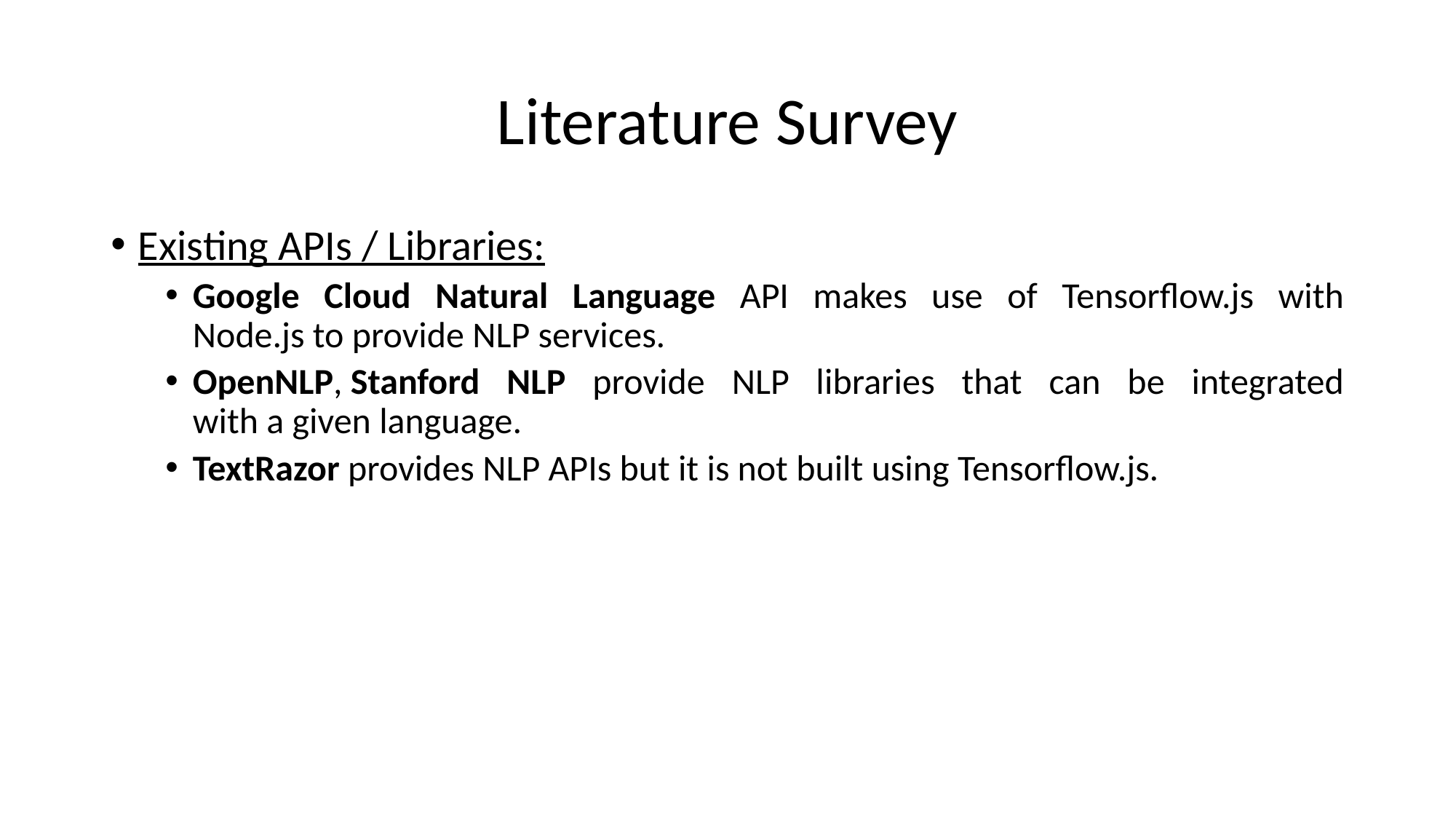

# Literature Survey
Existing APIs / Libraries:
Google Cloud Natural Language API makes use of Tensorflow.js with Node.js to provide NLP services.
OpenNLP, Stanford NLP provide NLP libraries that can be integrated with a given language.
TextRazor provides NLP APIs but it is not built using Tensorflow.js.